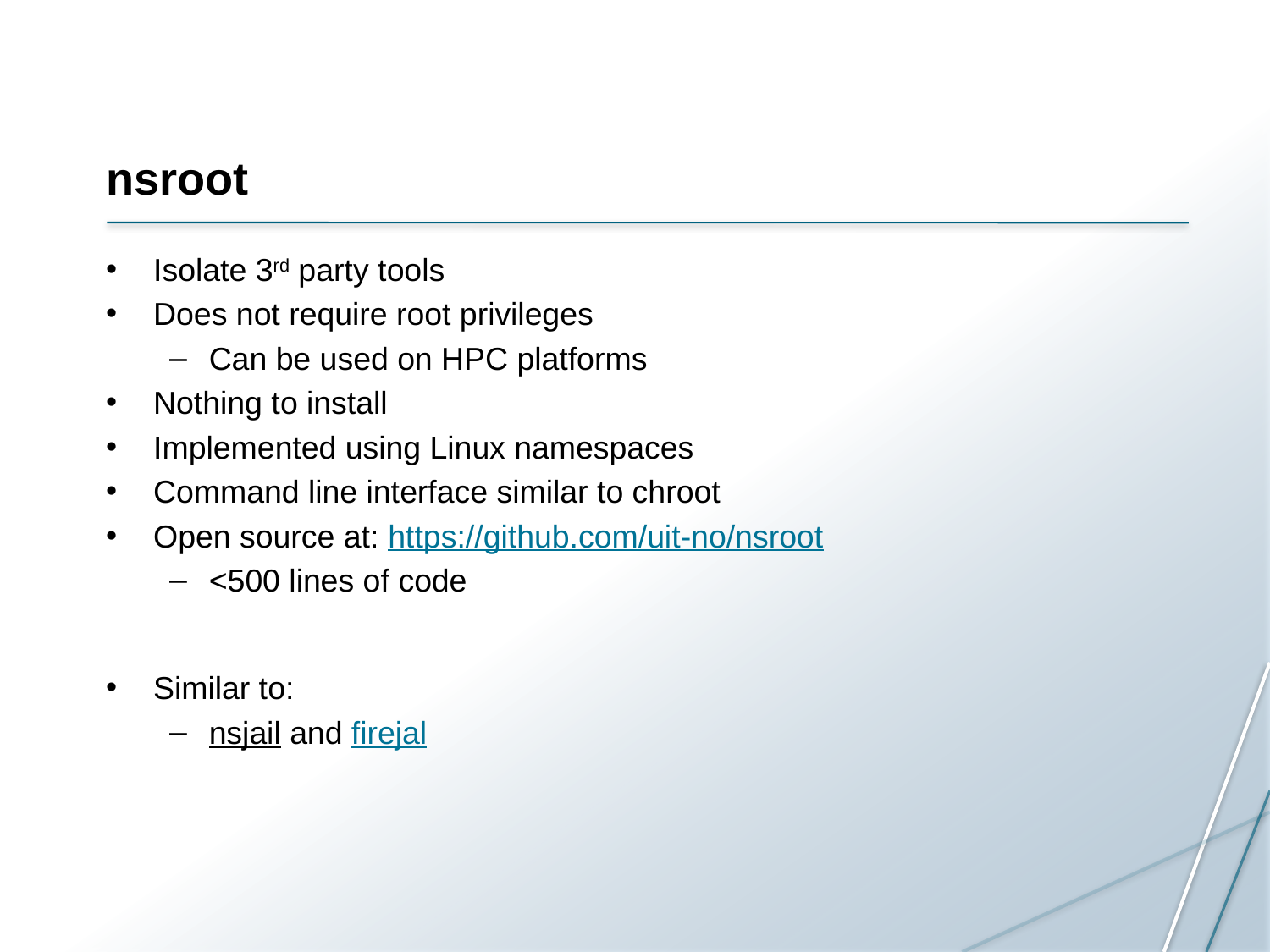

# nsroot
Isolate 3rd party tools
Does not require root privileges
Can be used on HPC platforms
Nothing to install
Implemented using Linux namespaces
Command line interface similar to chroot
Open source at: https://github.com/uit-no/nsroot
<500 lines of code

Similar to:
nsjail and firejal